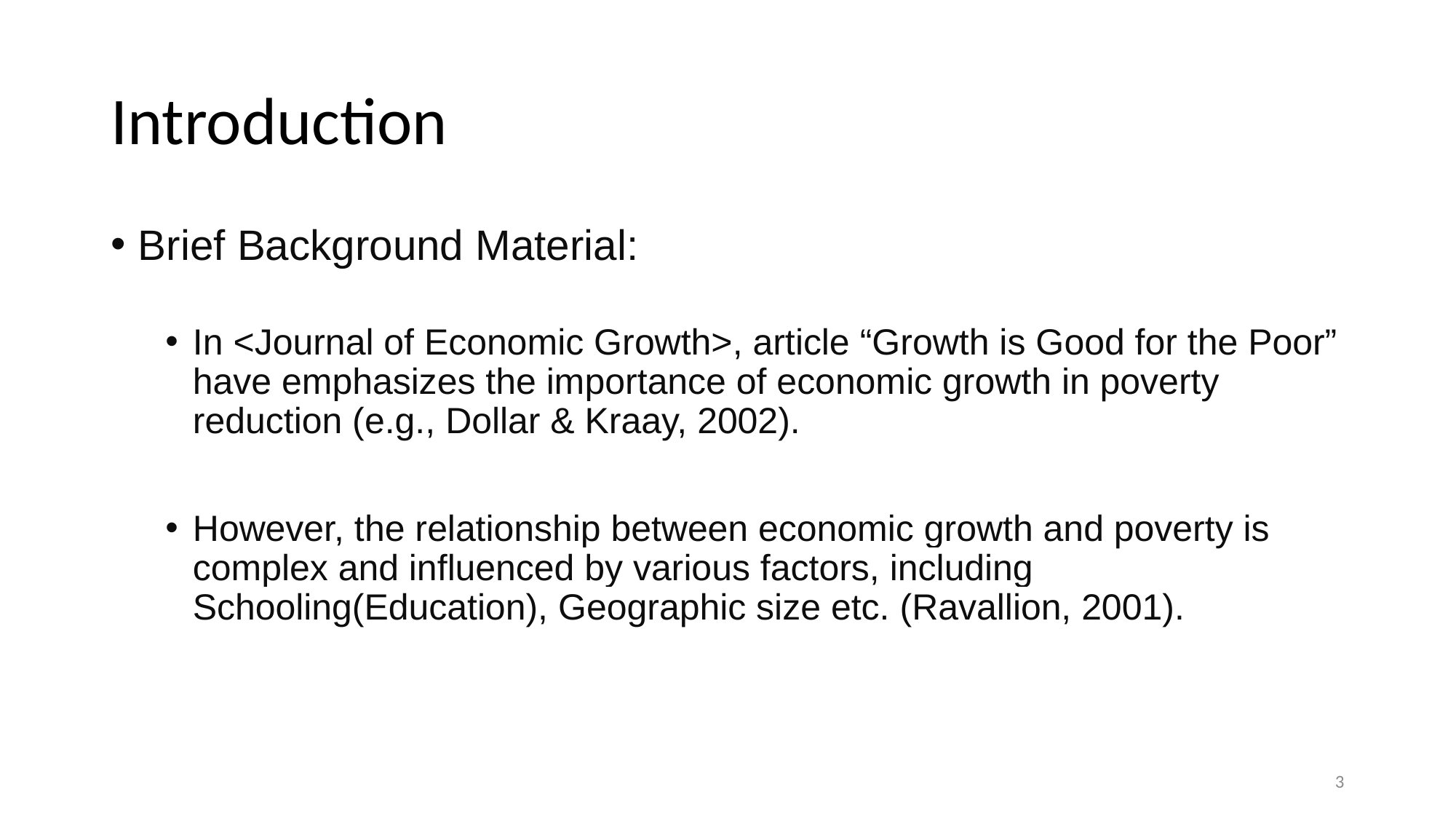

# Introduction
Brief Background Material:

In <Journal of Economic Growth>, article “Growth is Good for the Poor” have emphasizes the importance of economic growth in poverty reduction (e.g., Dollar & Kraay, 2002).

However, the relationship between economic growth and poverty is complex and influenced by various factors, including Schooling(Education), Geographic size etc. (Ravallion, 2001).

3